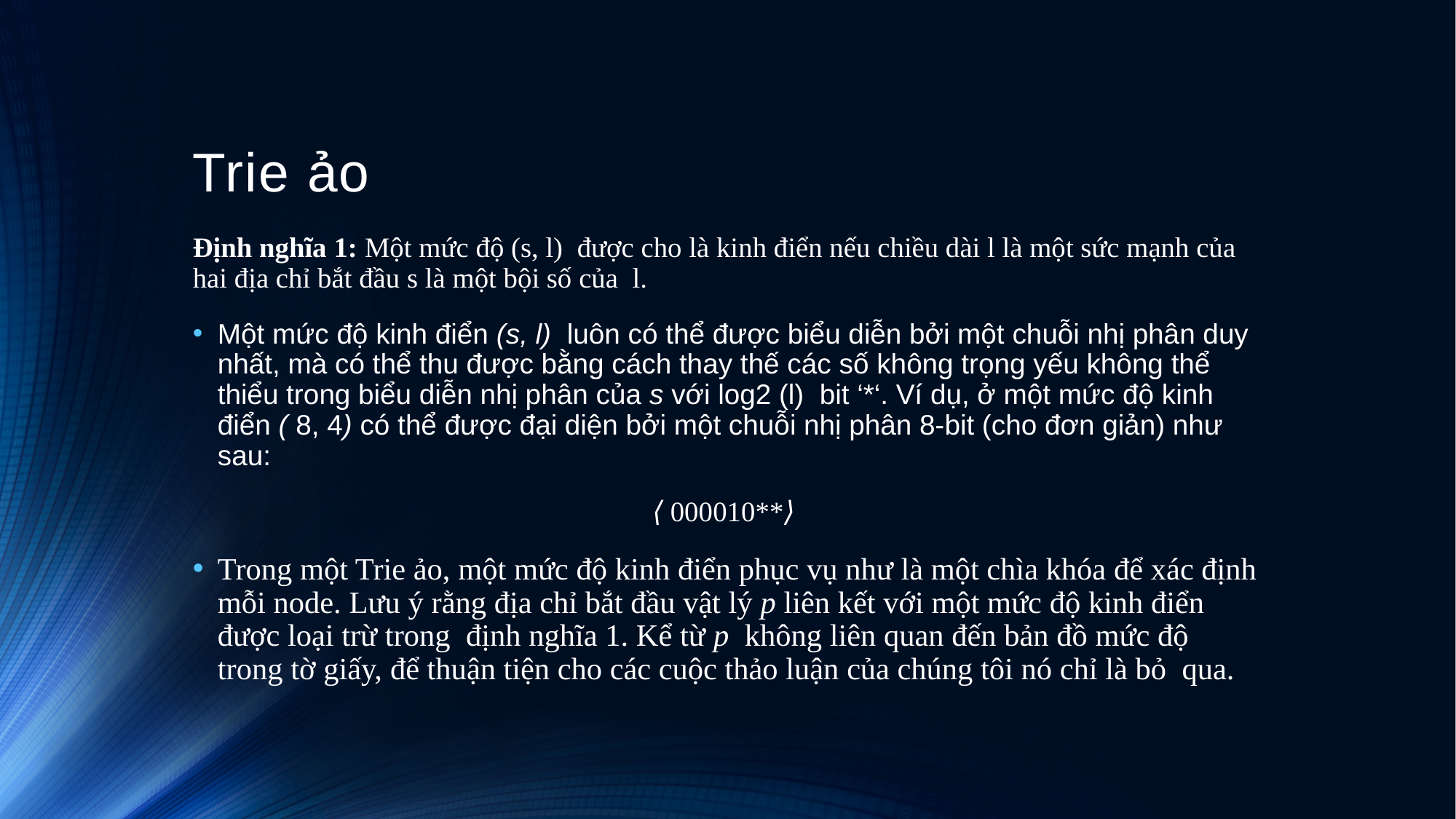

# Trie ảo
Định nghĩa 1: Một mức độ (s, l)  được cho là kinh điển nếu chiều dài l là một sức mạnh của hai địa chỉ bắt đầu s là một bội số của  l.
Một mức độ kinh điển (s, l)  luôn có thể được biểu diễn bởi một chuỗi nhị phân duy nhất, mà có thể thu được bằng cách thay thế các số không trọng yếu không thể thiểu trong biểu diễn nhị phân của s với log2 (l)  bit ‘*‘. Ví dụ, ở một mức độ kinh điển ( 8, 4) có thể được đại diện bởi một chuỗi nhị phân 8-bit (cho đơn giản) như sau:
⟨ 000010**⟩
Trong một Trie ảo, một mức độ kinh điển phục vụ như là một chìa khóa để xác định mỗi node. Lưu ý rằng địa chỉ bắt đầu vật lý p liên kết với một mức độ kinh điển được loại trừ trong  định nghĩa 1. Kể từ p  không liên quan đến bản đồ mức độ trong tờ giấy, để thuận tiện cho các cuộc thảo luận của chúng tôi nó chỉ là bỏ  qua.